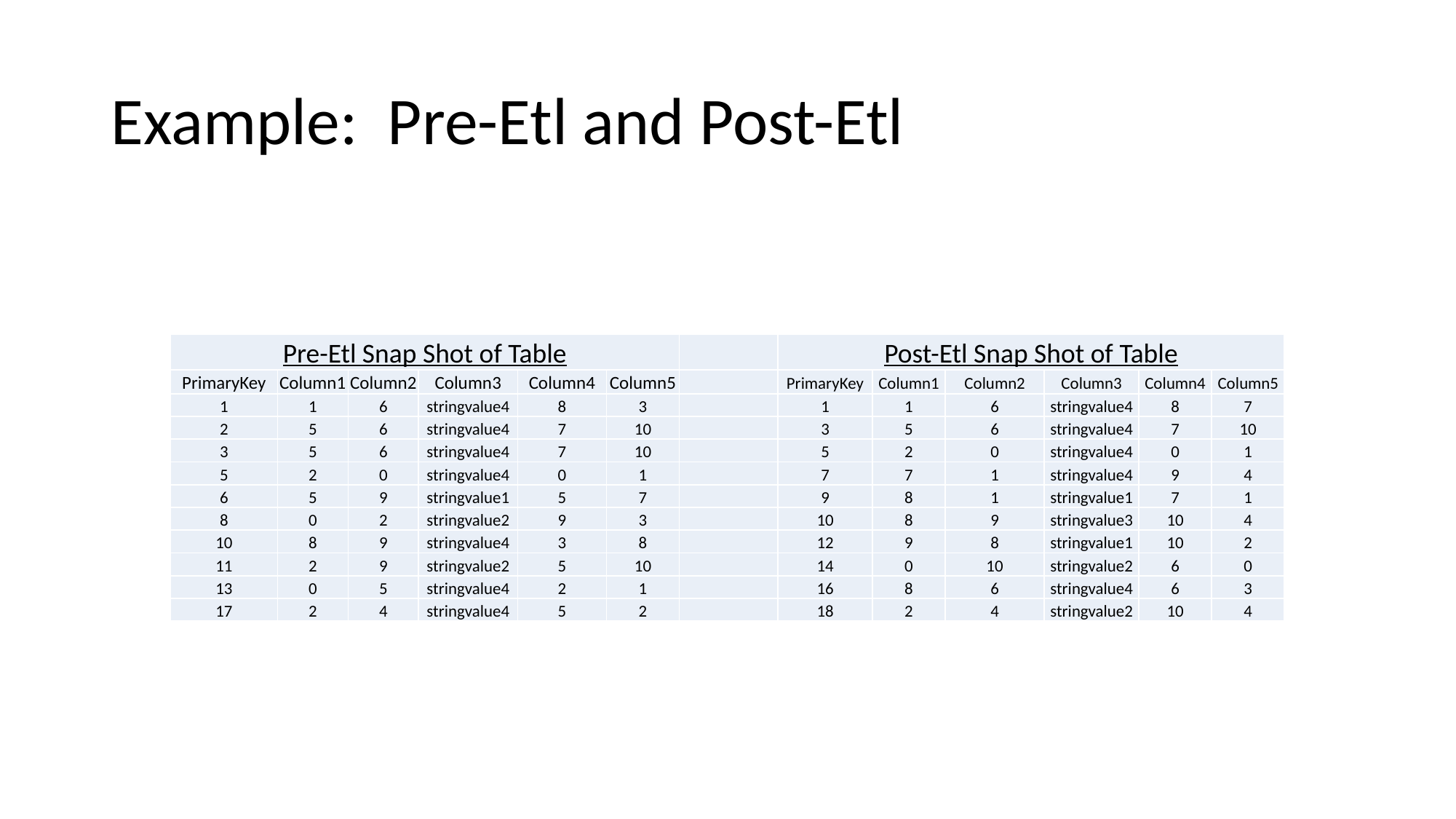

# Example:  Pre-Etl and Post-Etl

| Pre-Etl Snap Shot of Table |  |  |  |  |  |  | Post-Etl Snap Shot of Table |  |  |  |  |  |
| --- | --- | --- | --- | --- | --- | --- | --- | --- | --- | --- | --- | --- |
| PrimaryKey | Column1 | Column2 | Column3 | Column4 | Column5 |  | PrimaryKey | Column1 | Column2 | Column3 | Column4 | Column5 |
| 1 | 1 | 6 | stringvalue4 | 8 | 3 |  | 1 | 1 | 6 | stringvalue4 | 8 | 7 |
| 2 | 5 | 6 | stringvalue4 | 7 | 10 |  | 3 | 5 | 6 | stringvalue4 | 7 | 10 |
| 3 | 5 | 6 | stringvalue4 | 7 | 10 |  | 5 | 2 | 0 | stringvalue4 | 0 | 1 |
| 5 | 2 | 0 | stringvalue4 | 0 | 1 |  | 7 | 7 | 1 | stringvalue4 | 9 | 4 |
| 6 | 5 | 9 | stringvalue1 | 5 | 7 |  | 9 | 8 | 1 | stringvalue1 | 7 | 1 |
| 8 | 0 | 2 | stringvalue2 | 9 | 3 |  | 10 | 8 | 9 | stringvalue3 | 10 | 4 |
| 10 | 8 | 9 | stringvalue4 | 3 | 8 |  | 12 | 9 | 8 | stringvalue1 | 10 | 2 |
| 11 | 2 | 9 | stringvalue2 | 5 | 10 |  | 14 | 0 | 10 | stringvalue2 | 6 | 0 |
| 13 | 0 | 5 | stringvalue4 | 2 | 1 |  | 16 | 8 | 6 | stringvalue4 | 6 | 3 |
| 17 | 2 | 4 | stringvalue4 | 5 | 2 |  | 18 | 2 | 4 | stringvalue2 | 10 | 4 |